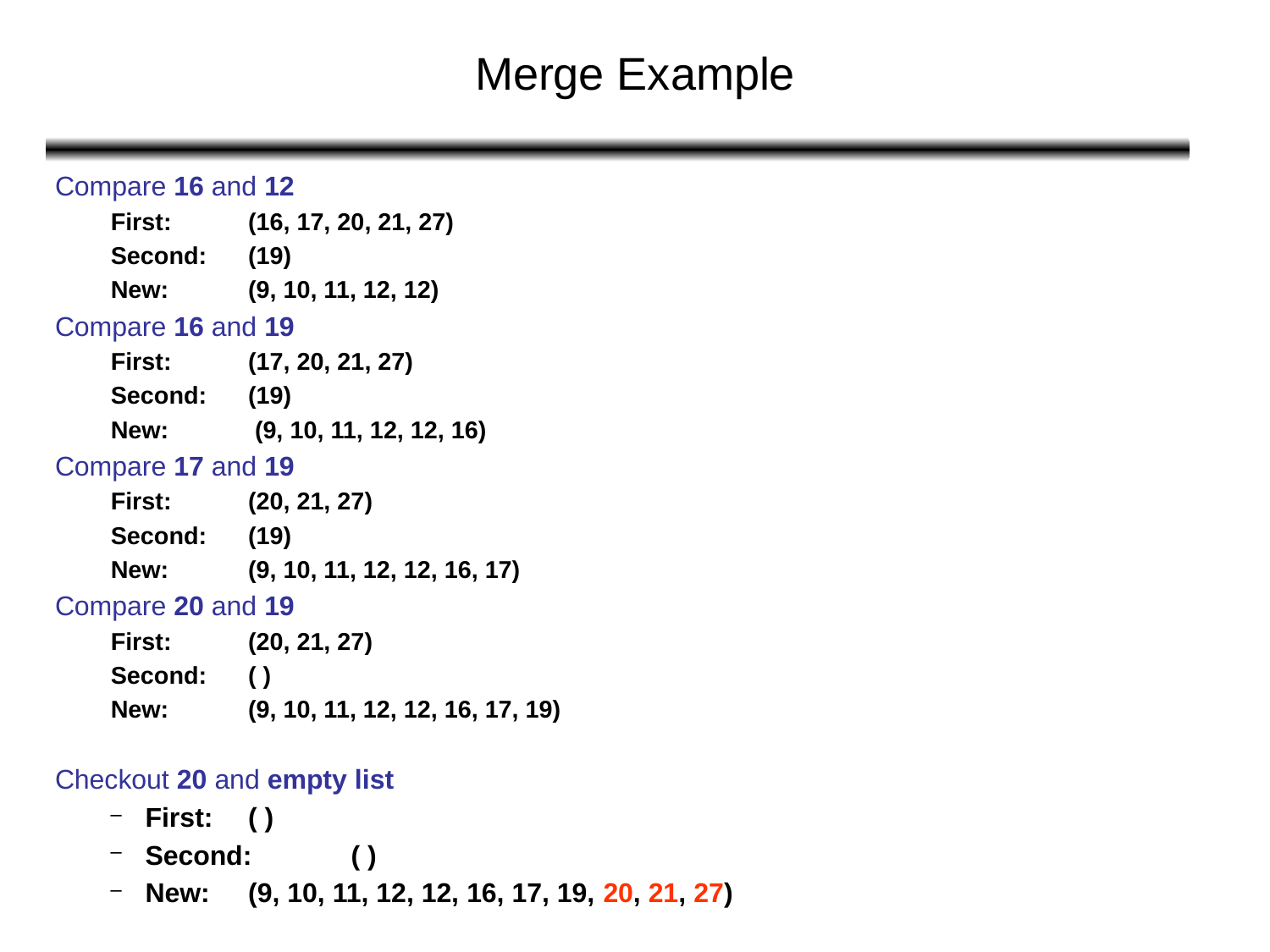

# Merge Example
Compare 16 and 12
First: 	(16, 17, 20, 21, 27)
Second: 	(19)
New: 	(9, 10, 11, 12, 12)
Compare 16 and 19
First: 	(17, 20, 21, 27)
Second: 	(19)
New: 	 (9, 10, 11, 12, 12, 16)
Compare 17 and 19
First: 	(20, 21, 27)
Second: 	(19)
New: 	(9, 10, 11, 12, 12, 16, 17)
Compare 20 and 19
First: 	(20, 21, 27)
Second:	( )
New: 	(9, 10, 11, 12, 12, 16, 17, 19)

Checkout 20 and empty list
First:	( )
Second:	( )
New: 	(9, 10, 11, 12, 12, 16, 17, 19, 20, 21, 27)